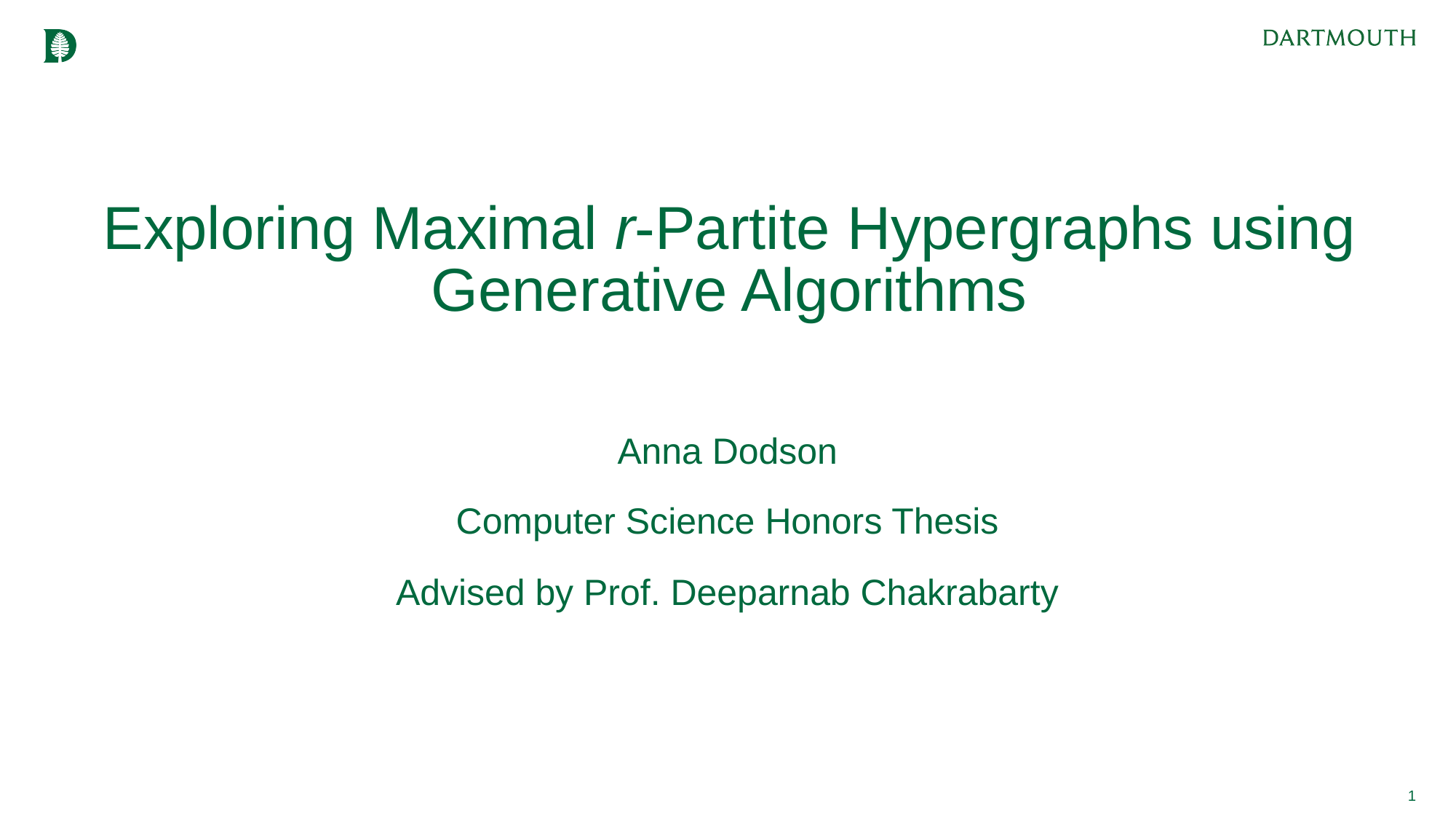

# Exploring Maximal r-Partite Hypergraphs using Generative Algorithms
Anna Dodson
Computer Science Honors Thesis
Advised by Prof. Deeparnab Chakrabarty
1